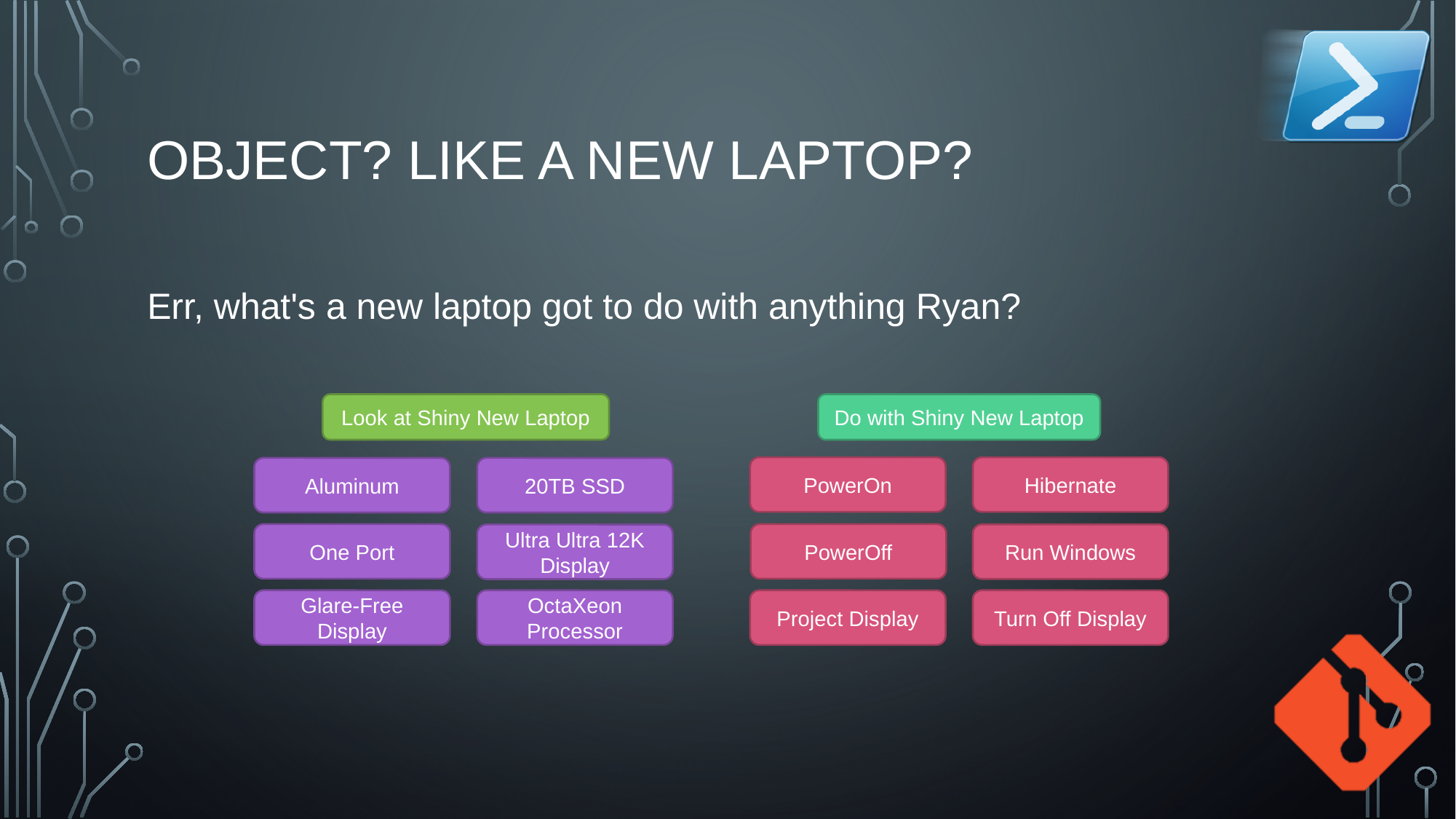

# Object? Like a new Laptop?
Err, what's a new laptop got to do with anything Ryan?
Look at Shiny New Laptop
Do with Shiny New Laptop
PowerOn
Hibernate
Aluminum
20TB SSD
One Port
PowerOff
Run Windows
Ultra Ultra 12K Display
Glare-Free Display
OctaXeon Processor
Project Display
Turn Off Display